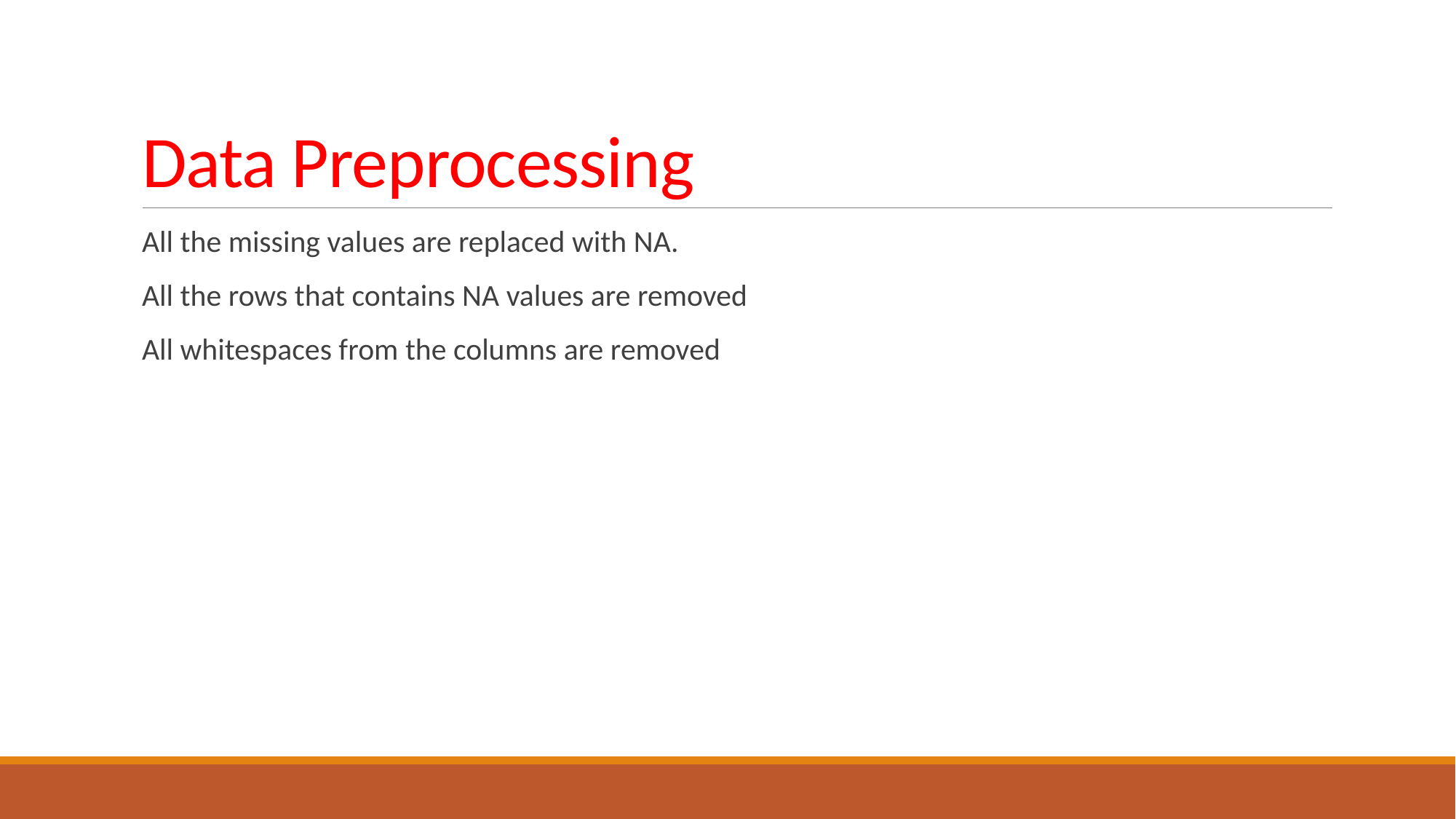

# Data Preprocessing
All the missing values are replaced with NA.
All the rows that contains NA values are removed
All whitespaces from the columns are removed